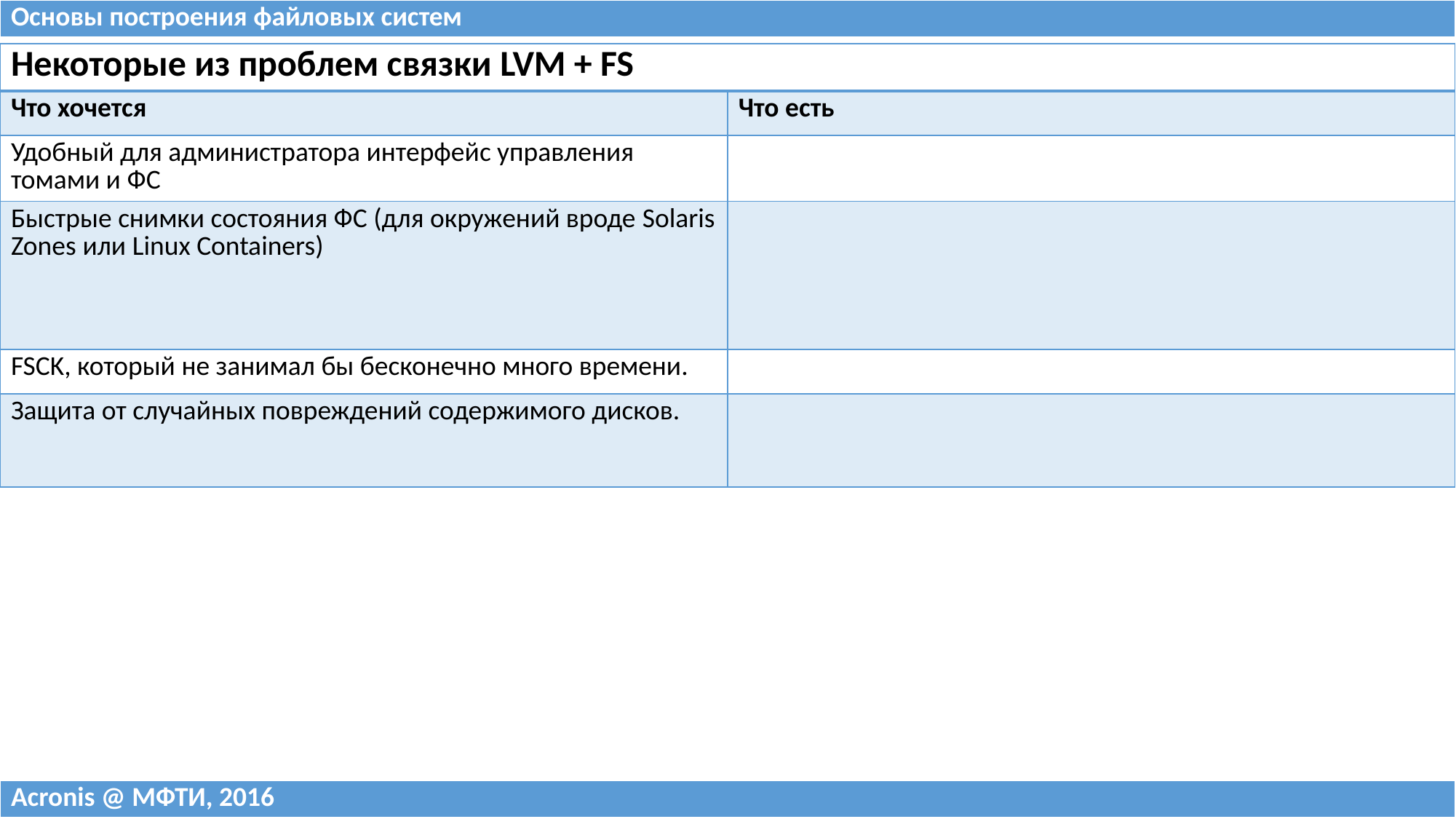

| Основы построения файловых систем |
| --- |
| Некоторые из проблем связки LVM + FS |  |
| --- | --- |
| Что хочется | Что есть |
| Удобный для администратора интерфейс управления томами и ФС |  |
| Быстрые снимки состояния ФС (для окружений вроде Solaris Zones или Linux Containers) |  |
| FSCK, который не занимал бы бесконечно много времени. |  |
| Защита от случайных повреждений содержимого дисков. |  |
| Acronis @ МФТИ, 2016 |
| --- |